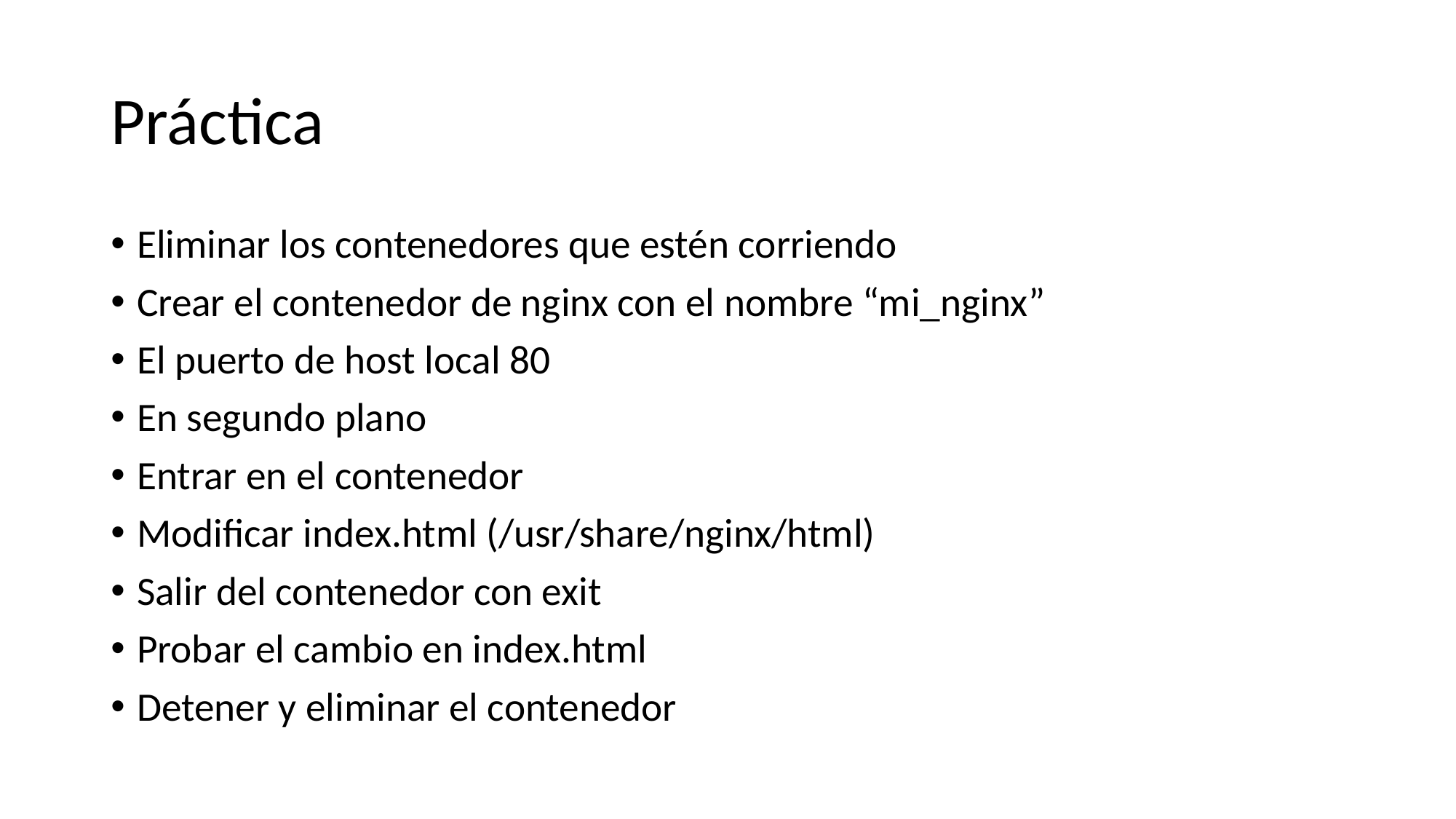

# Práctica
Eliminar los contenedores que estén corriendo
Crear el contenedor de nginx con el nombre “mi_nginx”
El puerto de host local 80
En segundo plano
Entrar en el contenedor
Modificar index.html (/usr/share/nginx/html)
Salir del contenedor con exit
Probar el cambio en index.html
Detener y eliminar el contenedor